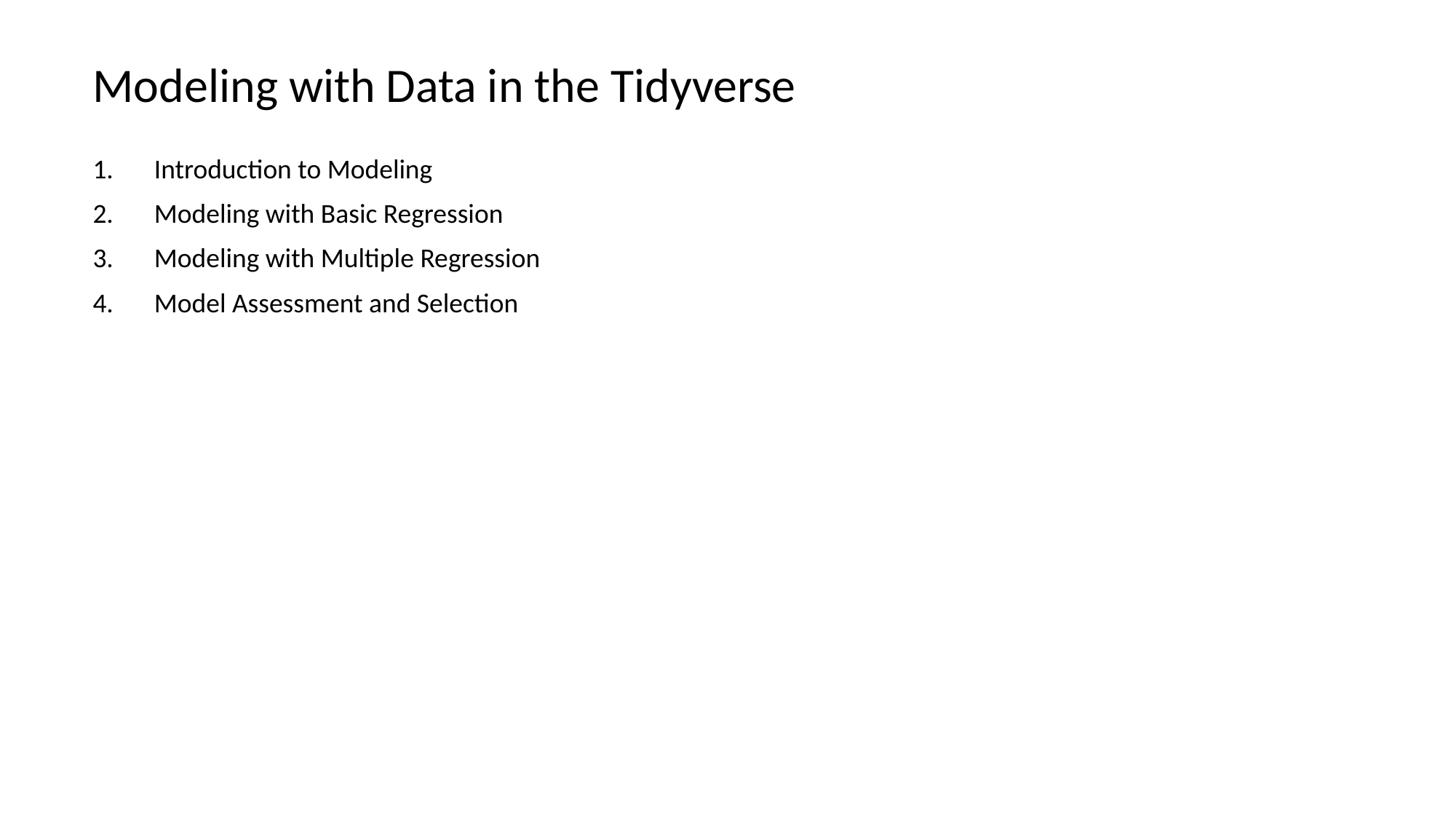

# Modeling with Data in the Tidyverse
Introduction to Modeling
Modeling with Basic Regression
Modeling with Multiple Regression
Model Assessment and Selection